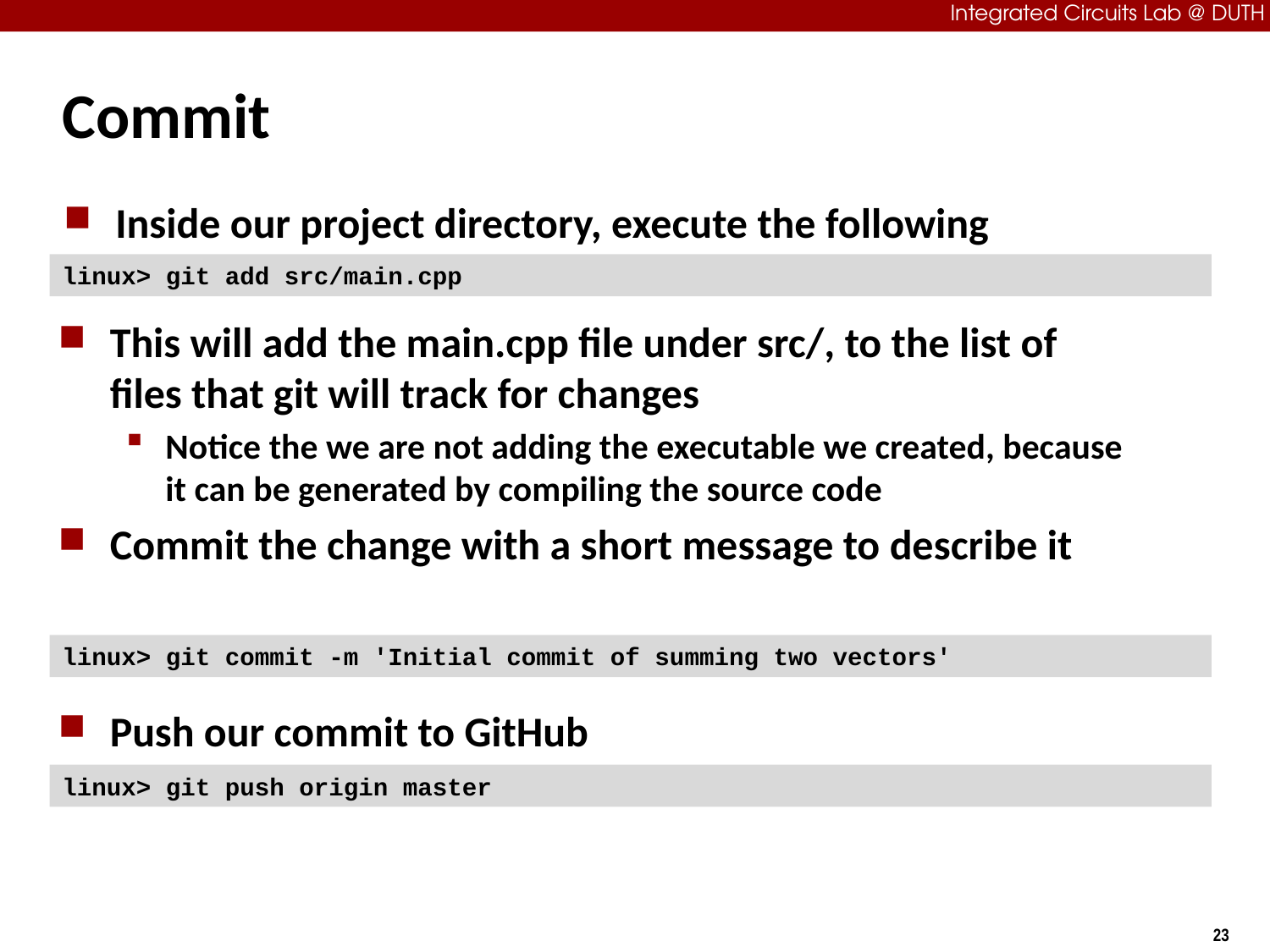

# Commit
Inside our project directory, execute the following
linux> git add src/main.cpp
This will add the main.cpp file under src/, to the list of files that git will track for changes
Notice the we are not adding the executable we created, because it can be generated by compiling the source code
Commit the change with a short message to describe it
linux> git commit -m 'Initial commit of summing two vectors'
Push our commit to GitHub
linux> git push origin master